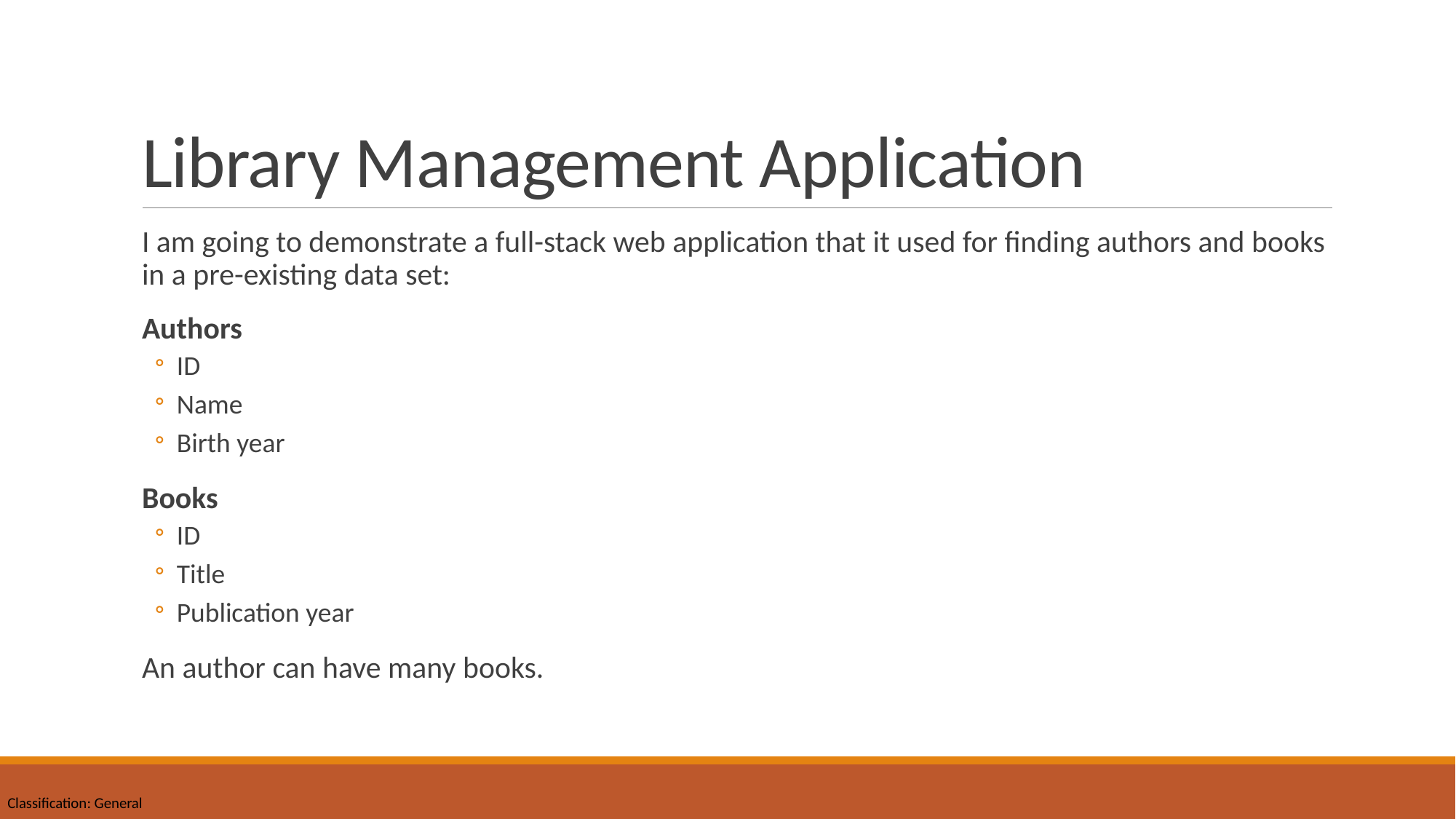

# Library Management Application
I am going to demonstrate a full-stack web application that it used for finding authors and books in a pre-existing data set:
Authors
ID
Name
Birth year
Books
ID
Title
Publication year
An author can have many books.